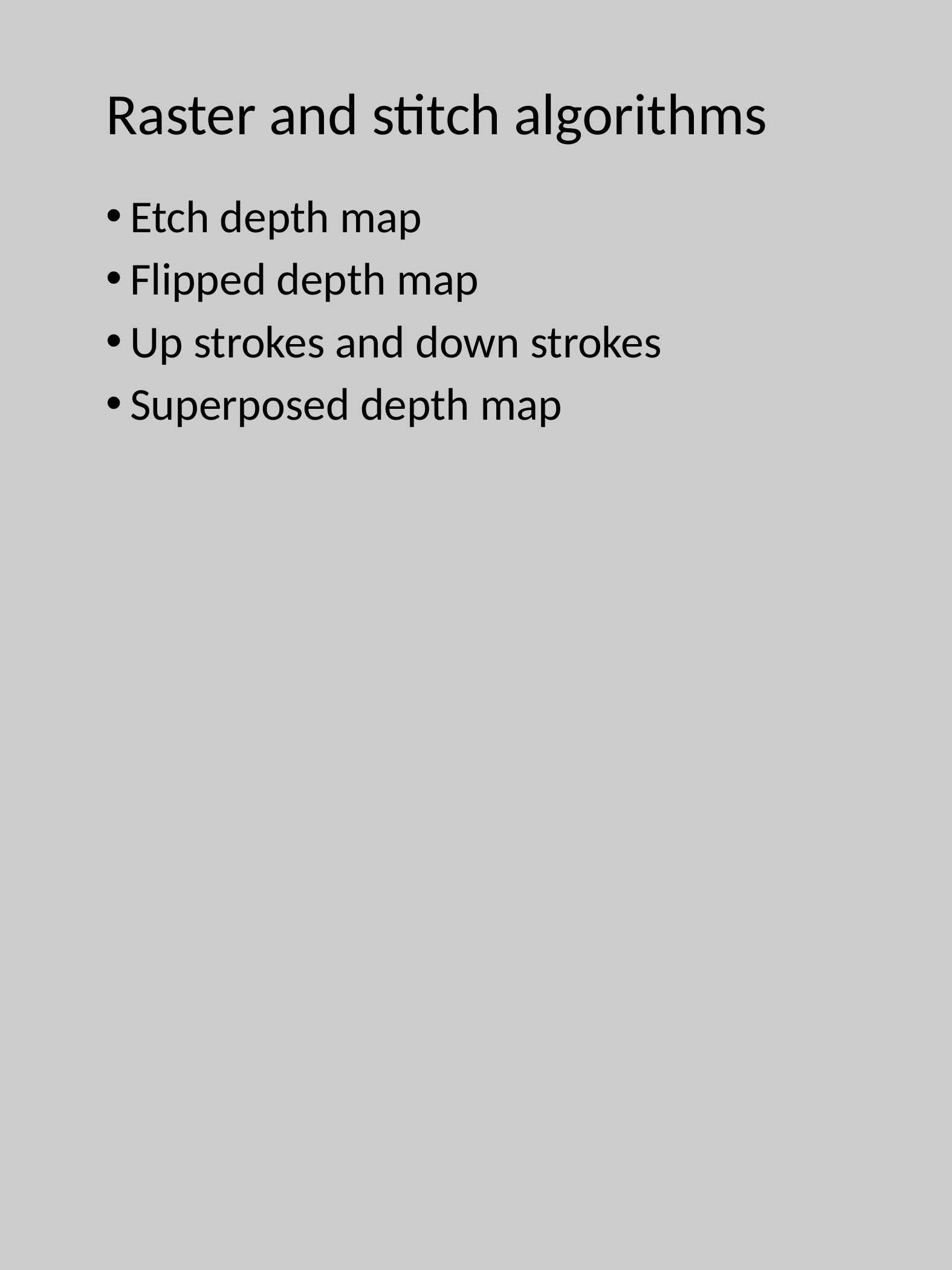

# Raster and stitch algorithms
Etch depth map
Flipped depth map
Up strokes and down strokes
Superposed depth map